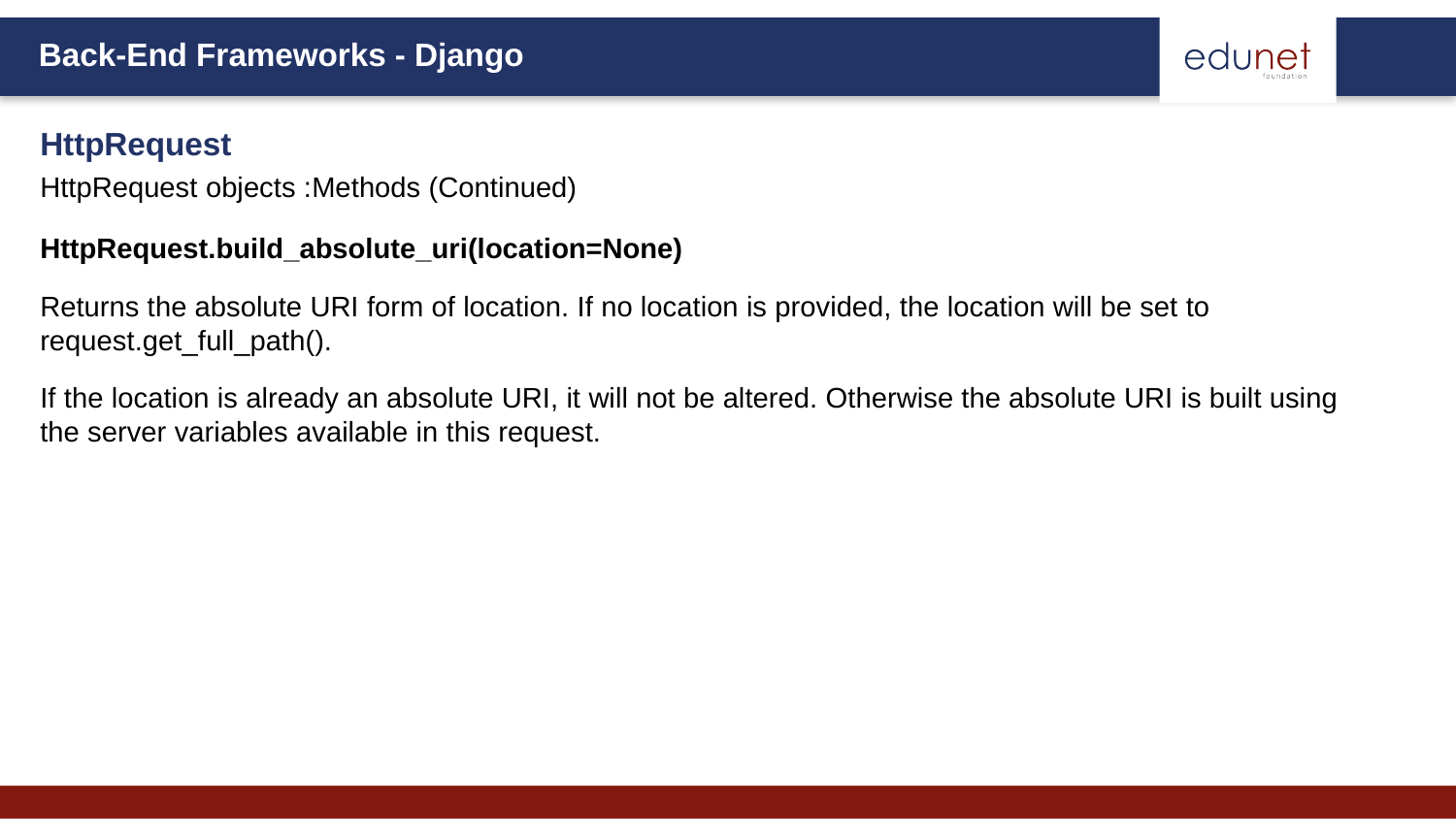

HttpRequest
HttpRequest objects :Methods (Continued)
HttpRequest.build_absolute_uri(location=None)
Returns the absolute URI form of location. If no location is provided, the location will be set to request.get_full_path().
If the location is already an absolute URI, it will not be altered. Otherwise the absolute URI is built using the server variables available in this request.